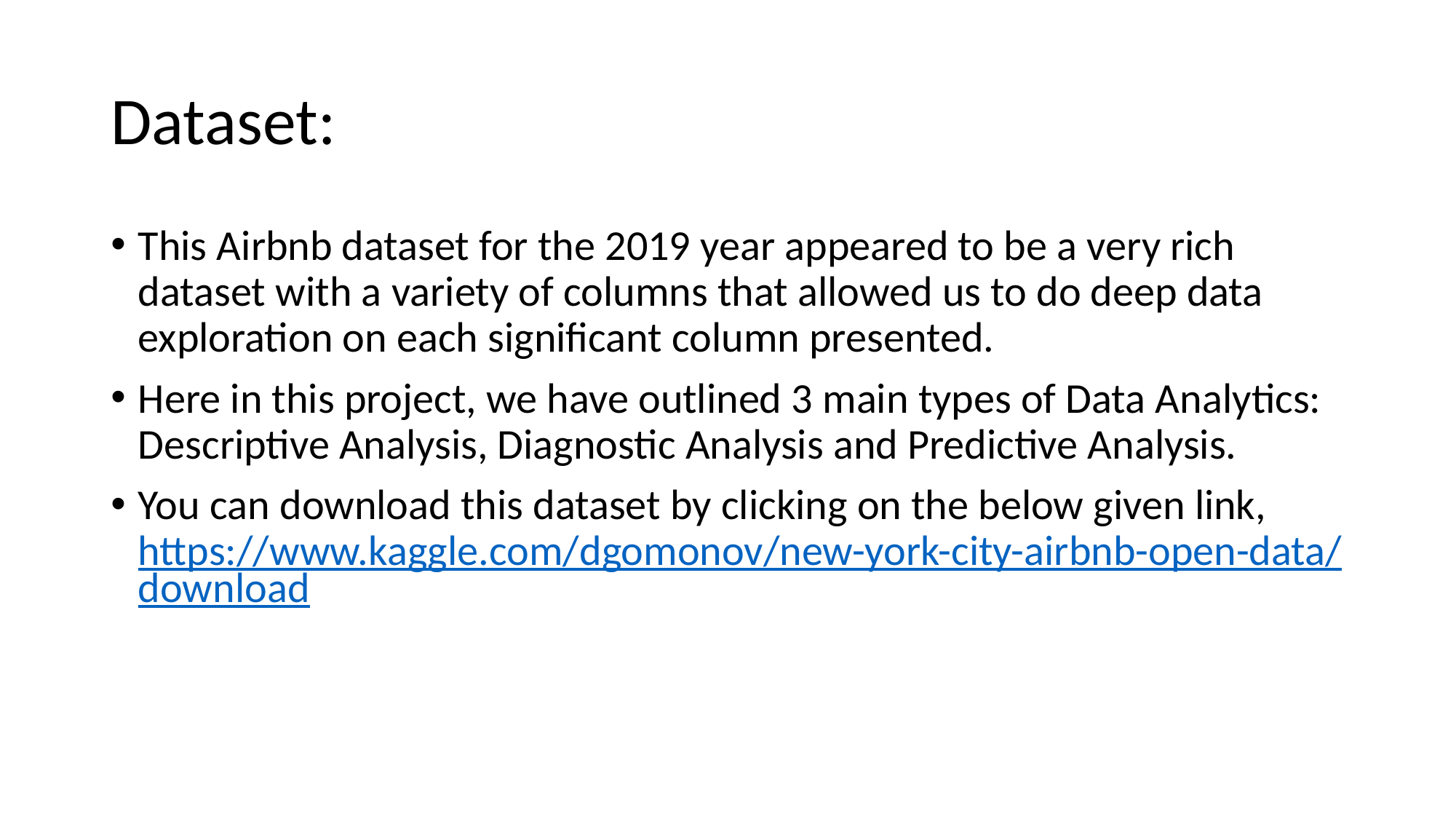

# Dataset:
This Airbnb dataset for the 2019 year appeared to be a very rich dataset with a variety of columns that allowed us to do deep data exploration on each significant column presented.
Here in this project, we have outlined 3 main types of Data Analytics: Descriptive Analysis, Diagnostic Analysis and Predictive Analysis.
You can download this dataset by clicking on the below given link, https://www.kaggle.com/dgomonov/new-york-city-airbnb-open-data/download